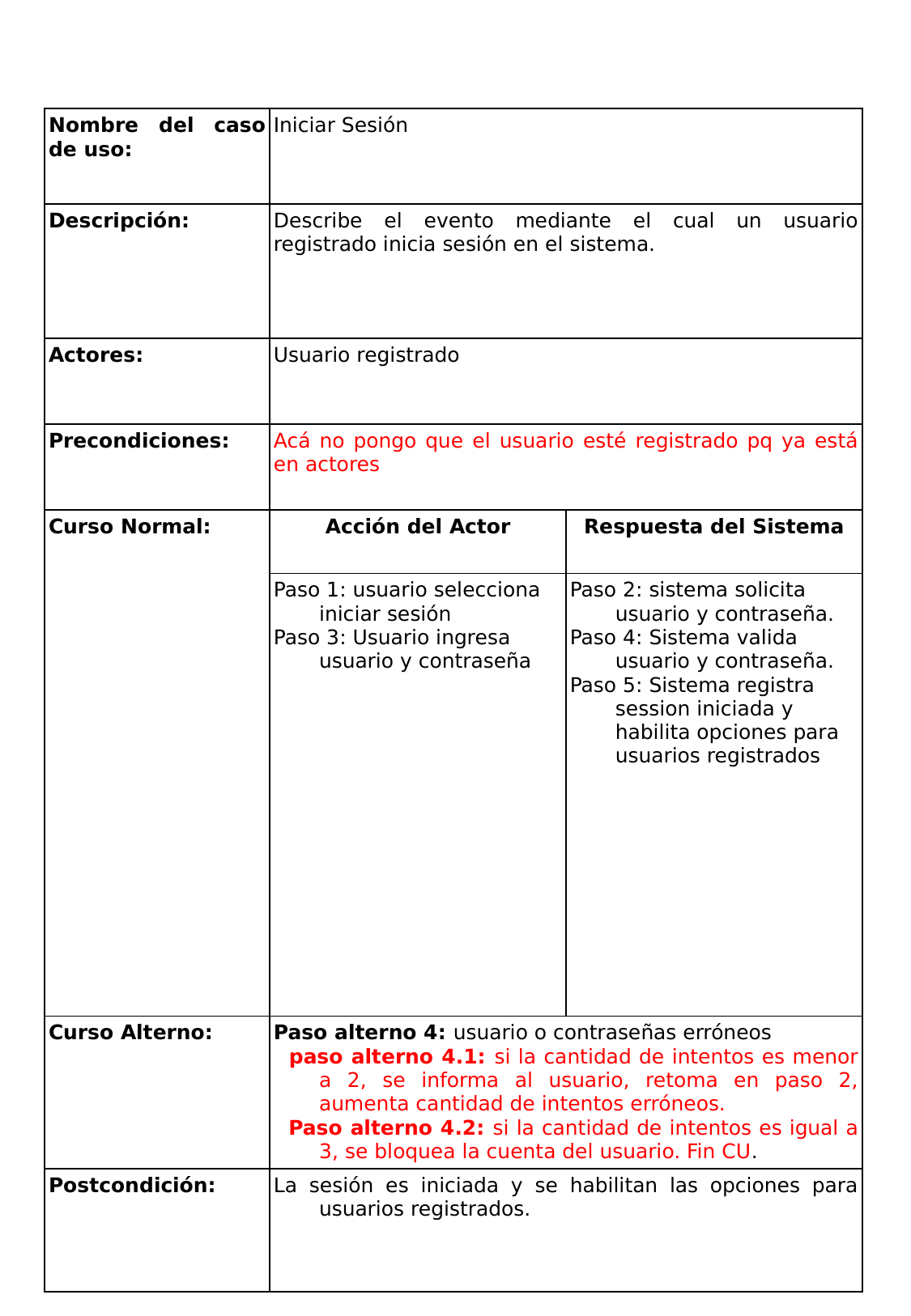

| Nombre del caso de uso: | Iniciar Sesión |  |
| --- | --- | --- |
| Descripción: | Describe el evento mediante el cual un usuario registrado inicia sesión en el sistema. |  |
| Actores: | Usuario registrado |  |
| Precondiciones: | Acá no pongo que el usuario esté registrado pq ya está en actores |  |
| Curso Normal: | Acción del Actor | Respuesta del Sistema |
|  | Paso 1: usuario selecciona iniciar sesión Paso 3: Usuario ingresa usuario y contraseña | Paso 2: sistema solicita usuario y contraseña. Paso 4: Sistema valida usuario y contraseña. Paso 5: Sistema registra session iniciada y habilita opciones para usuarios registrados |
| Curso Alterno: | Paso alterno 4: usuario o contraseñas erróneos paso alterno 4.1: si la cantidad de intentos es menor a 2, se informa al usuario, retoma en paso 2, aumenta cantidad de intentos erróneos. Paso alterno 4.2: si la cantidad de intentos es igual a 3, se bloquea la cuenta del usuario. Fin CU. |  |
| Postcondición: | La sesión es iniciada y se habilitan las opciones para usuarios registrados. |  |